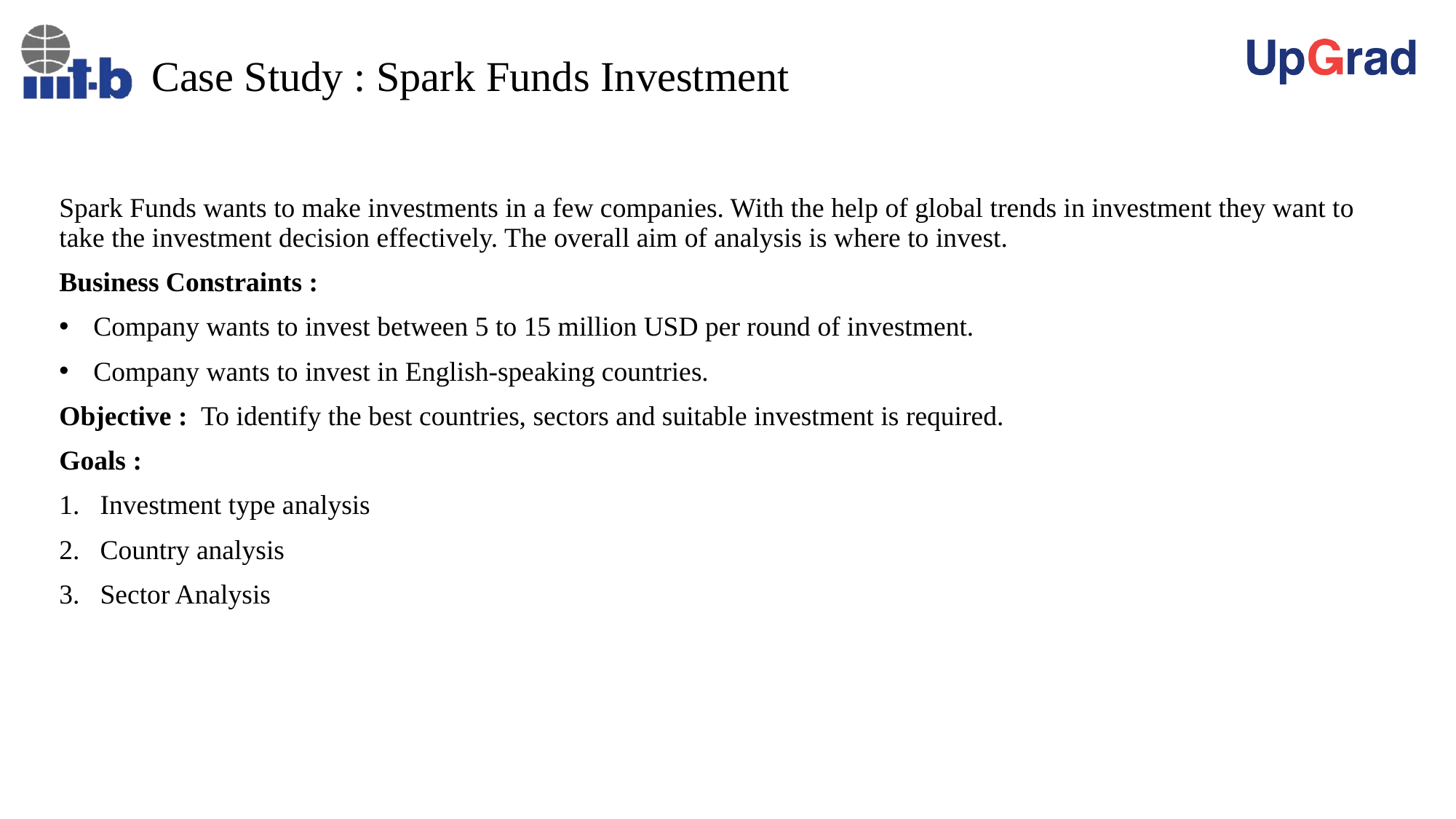

# Case Study : Spark Funds Investment
Spark Funds wants to make investments in a few companies. With the help of global trends in investment they want to take the investment decision effectively. The overall aim of analysis is where to invest.
Business Constraints :
Company wants to invest between 5 to 15 million USD per round of investment.
Company wants to invest in English-speaking countries.
Objective :  To identify the best countries, sectors and suitable investment is required.
Goals :
Investment type analysis
Country analysis
Sector Analysis